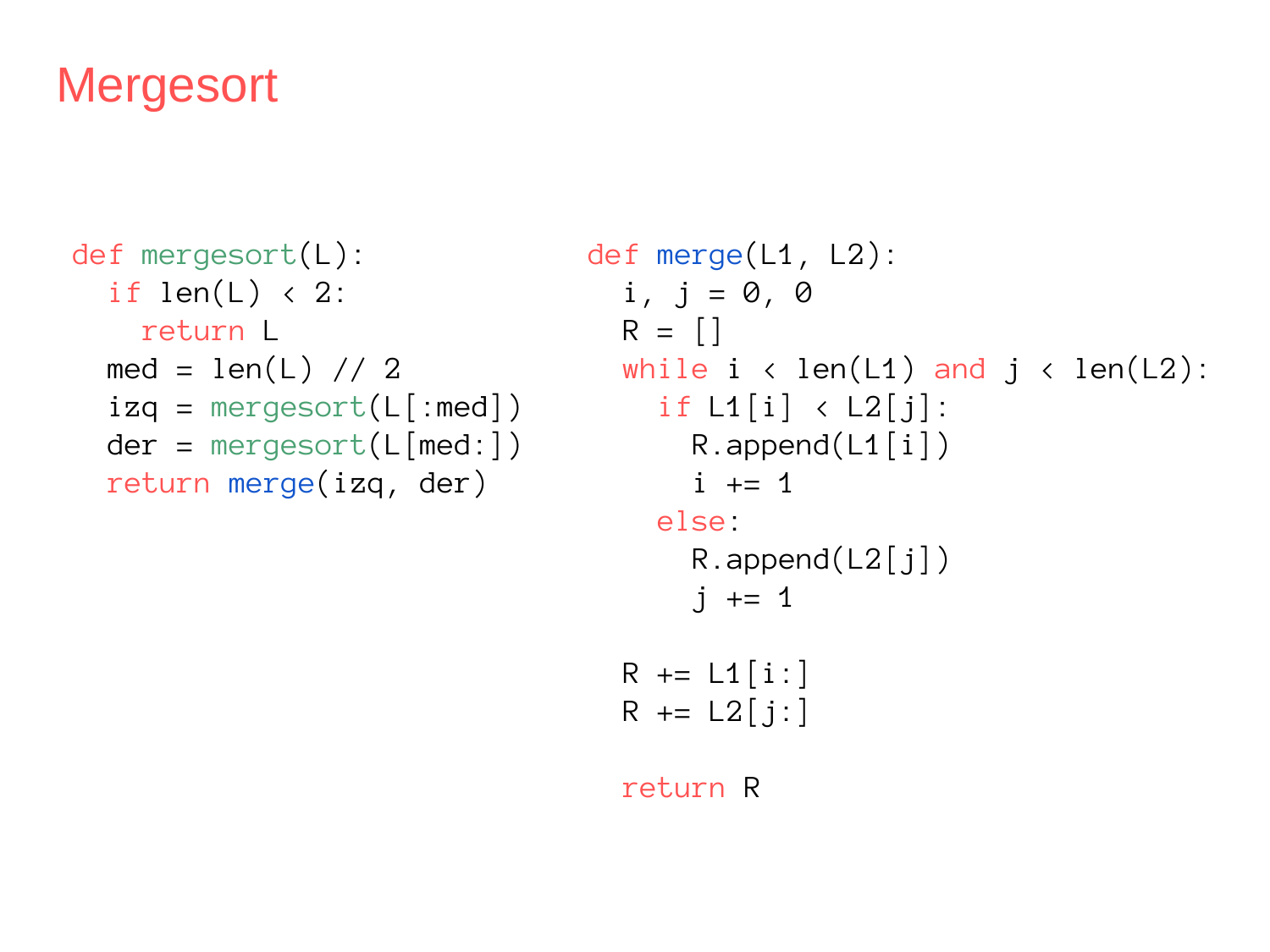

Mergesort
def mergesort(L):
  if len(L) < 2:
    return L
  med = len(L) // 2
  izq = mergesort(L[:med])
  der = mergesort(L[med:])
  return merge(izq, der)

def merge(L1, L2):
  i, j = 0, 0
  R = []
  while i < len(L1) and j < len(L2):
    if L1[i] < L2[j]:
      R.append(L1[i])
      i += 1
    else:
      R.append(L2[j])
      j += 1

  R += L1[i:]
  R += L2[j:]

  return R